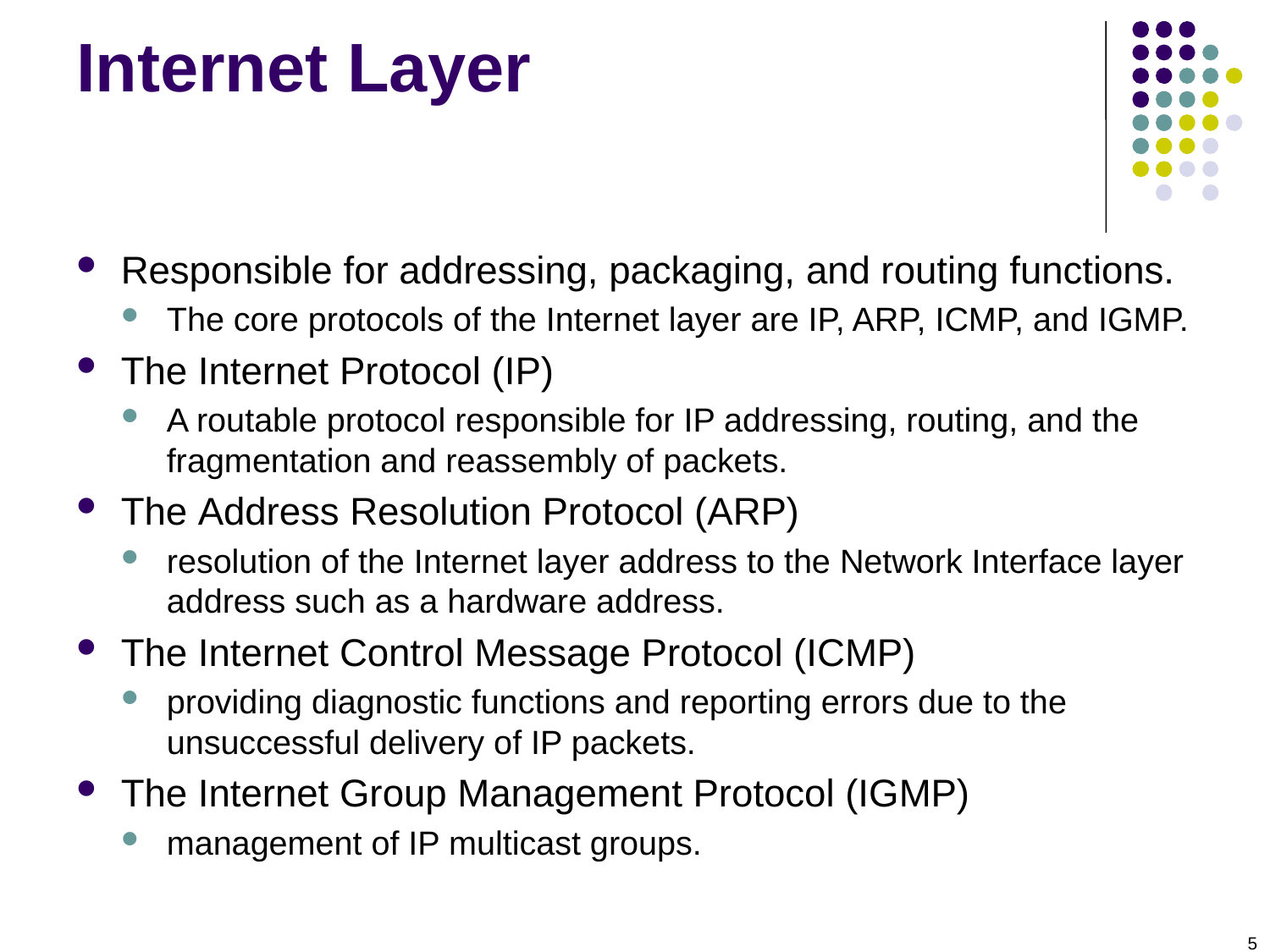

# Internet Layer
Responsible for addressing, packaging, and routing functions.
The core protocols of the Internet layer are IP, ARP, ICMP, and IGMP.
The Internet Protocol (IP)
A routable protocol responsible for IP addressing, routing, and the fragmentation and reassembly of packets.
The Address Resolution Protocol (ARP)
resolution of the Internet layer address to the Network Interface layer address such as a hardware address.
The Internet Control Message Protocol (ICMP)
providing diagnostic functions and reporting errors due to the unsuccessful delivery of IP packets.
The Internet Group Management Protocol (IGMP)
management of IP multicast groups.

5